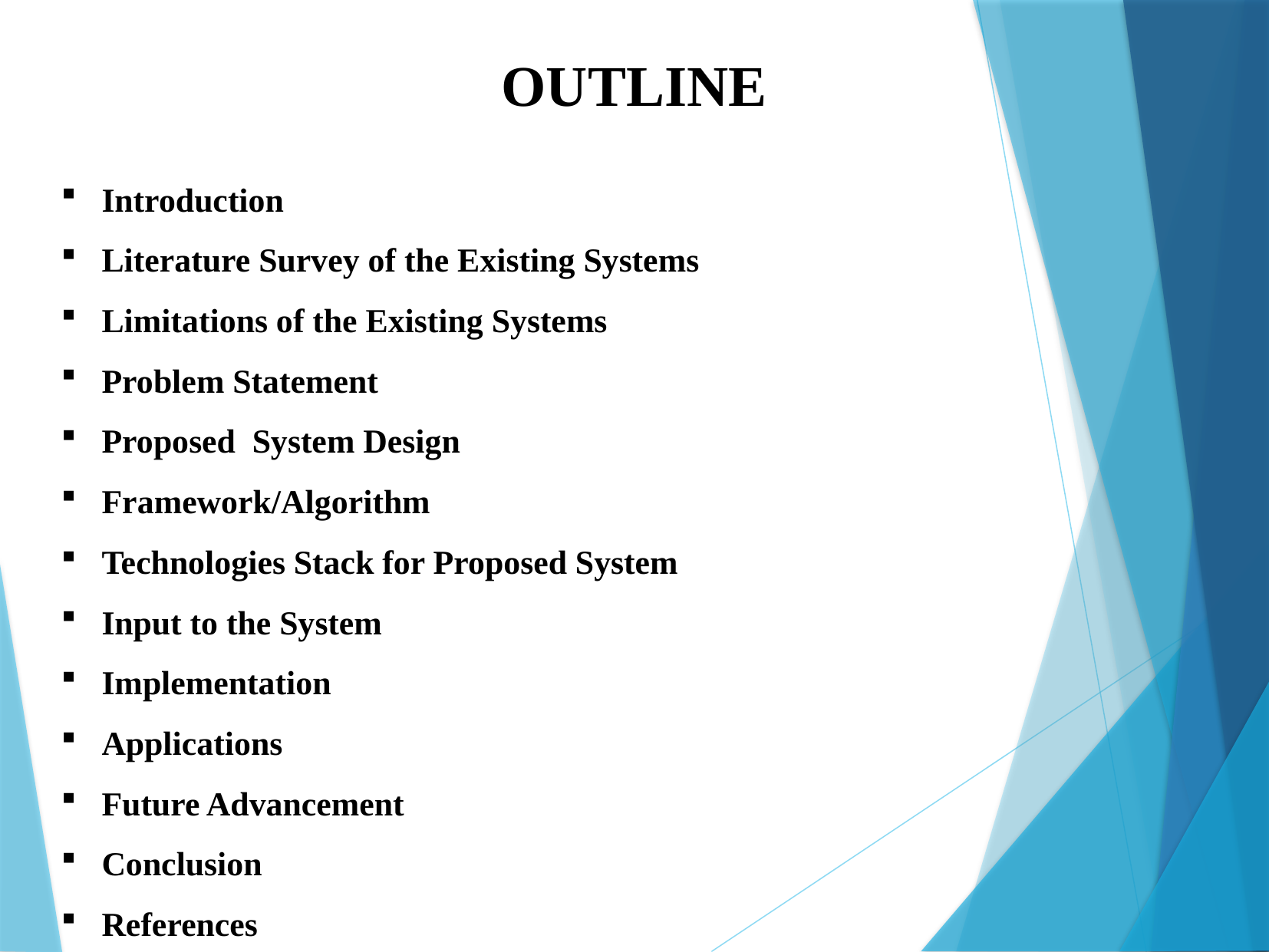

OUTLINE
Introduction
Literature Survey of the Existing Systems
Limitations of the Existing Systems
Problem Statement
Proposed  System Design
Framework/Algorithm
Technologies Stack for Proposed System
Input to the System
Implementation
Applications
Future Advancement
Conclusion
References